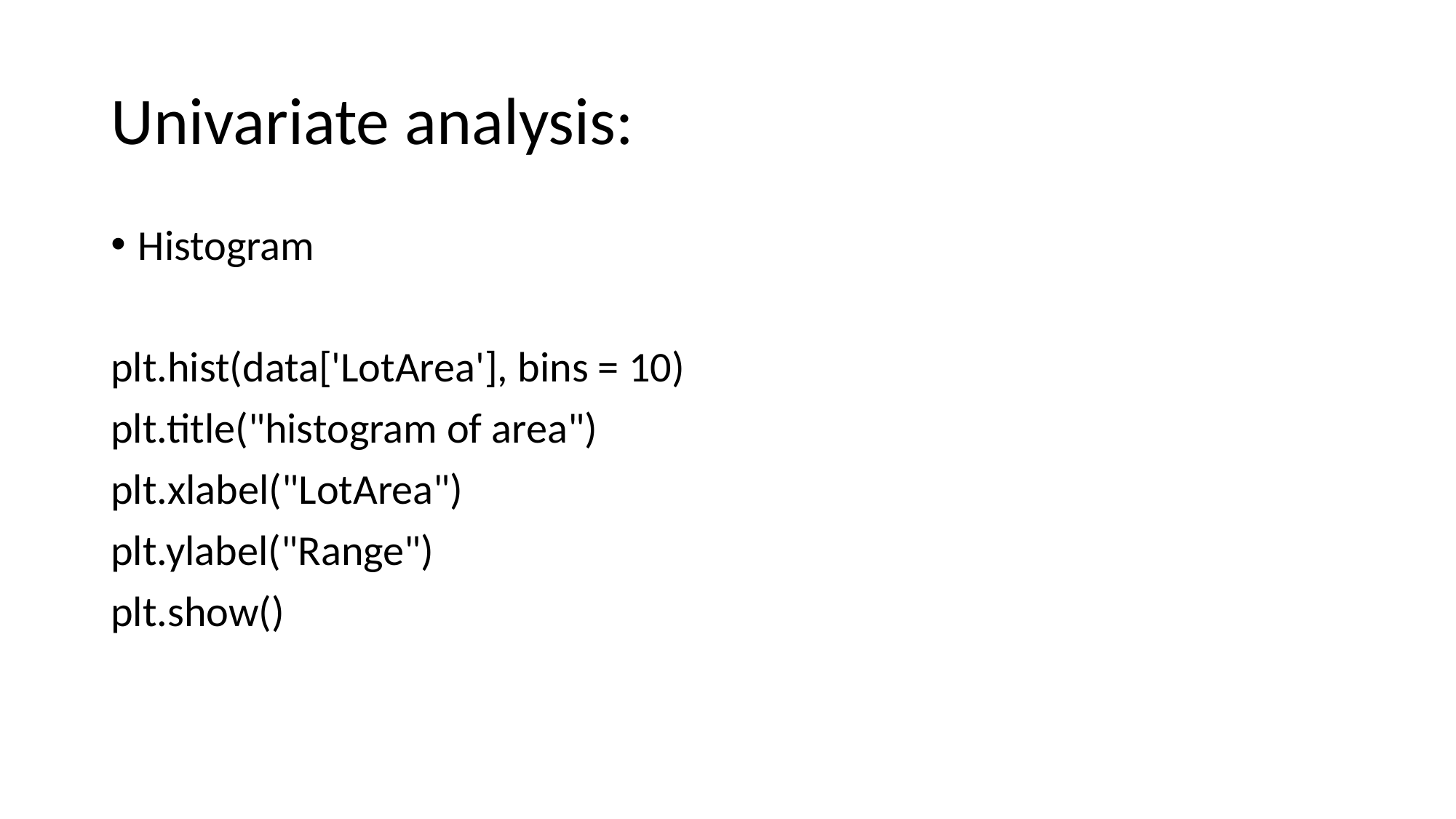

# Univariate analysis:
Histogram

plt.hist(data['LotArea'], bins = 10)
plt.title("histogram of area")
plt.xlabel("LotArea")
plt.ylabel("Range")
plt.show()